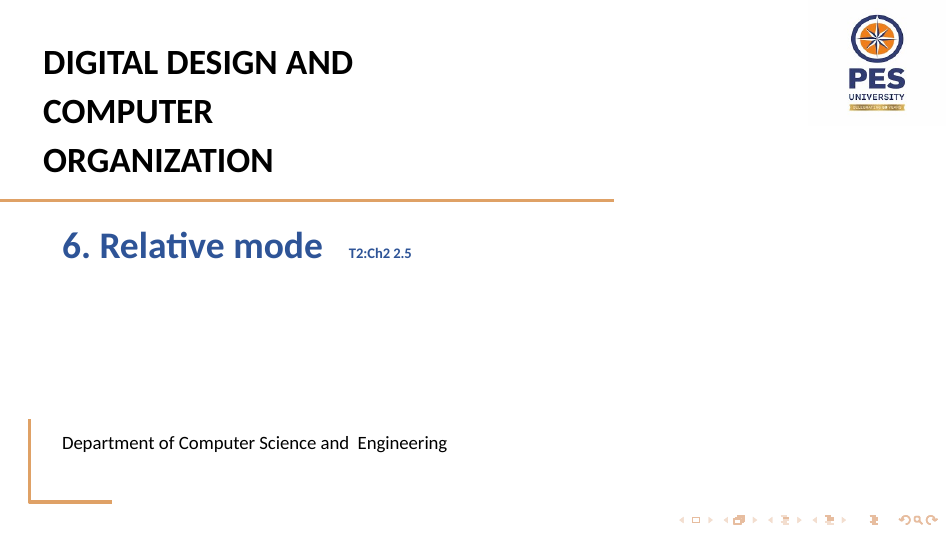

# DIGITAL DESIGN AND  COMPUTER ORGANIZATION

6. Relative mode   T2:Ch2 2.5

Department of Computer Science and  Engineering